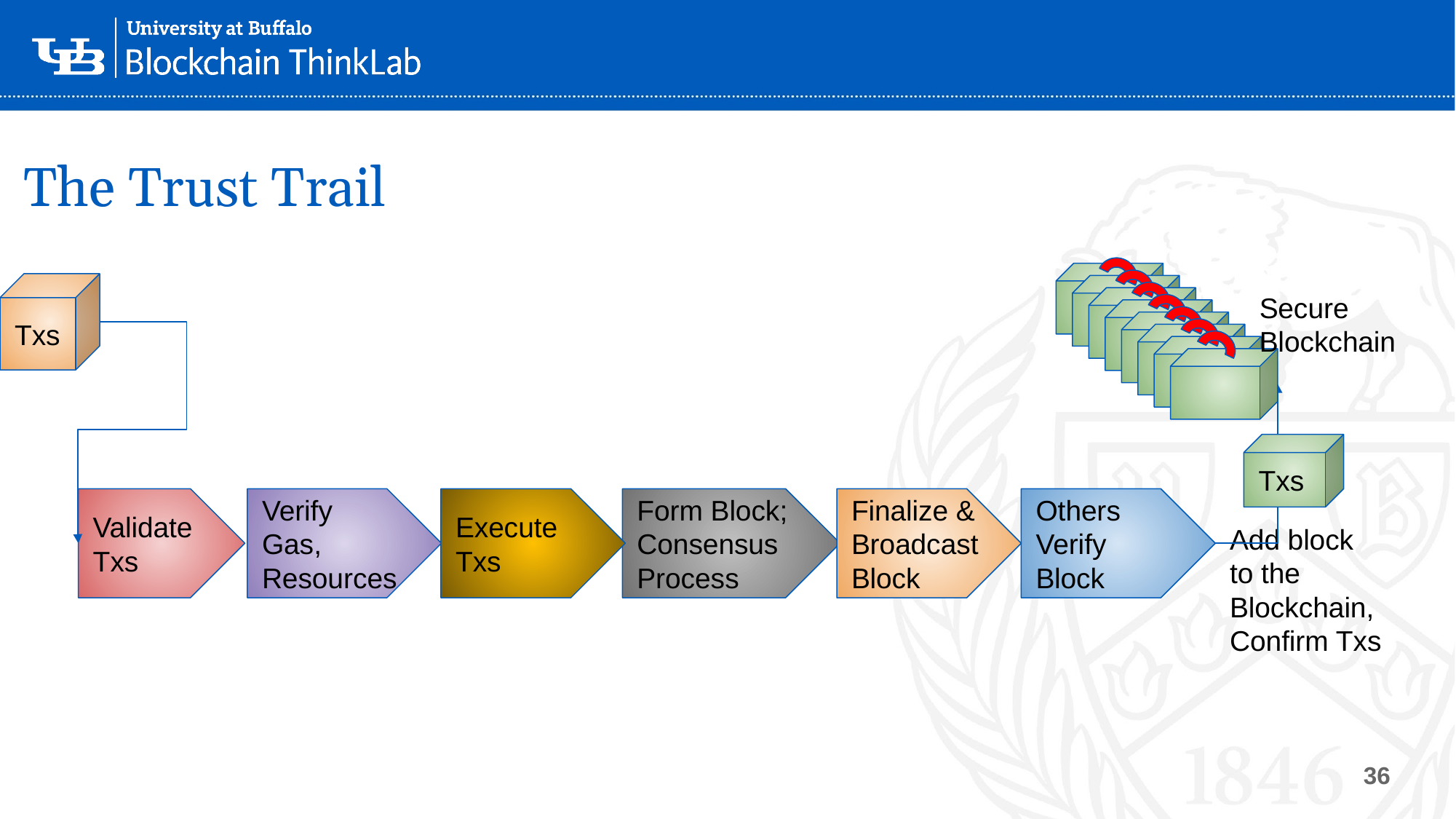

The Trust Trail

Secure Blockchain

Txs
Txs
Validate Txs
Verify Gas,
Resources
Execute Txs
Form Block;
Consensus
Process
Finalize &
Broadcast
Block
Others Verify Block
Add block
to the
Blockchain,
Confirm Txs